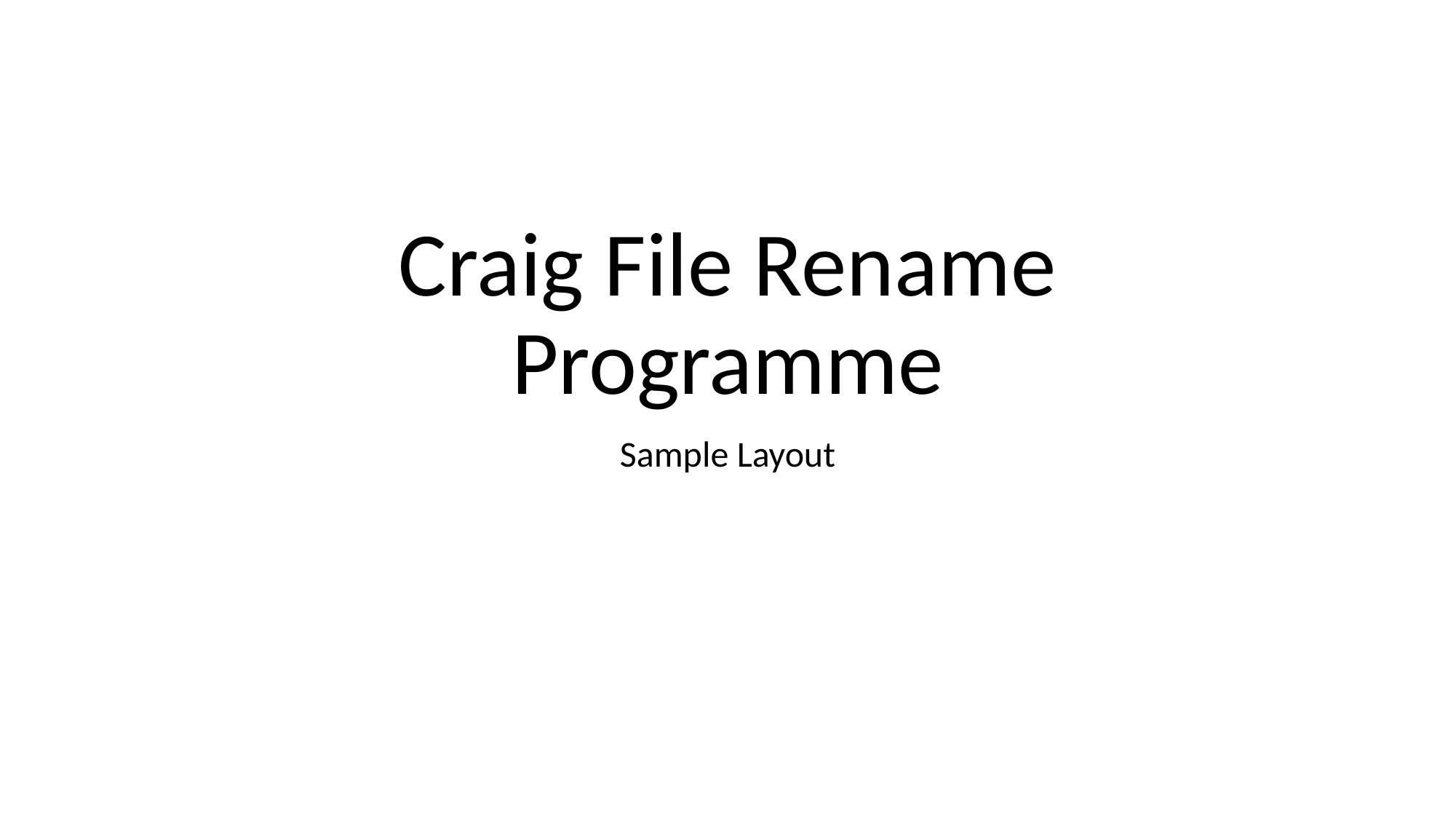

# Craig File Rename Programme
Sample Layout